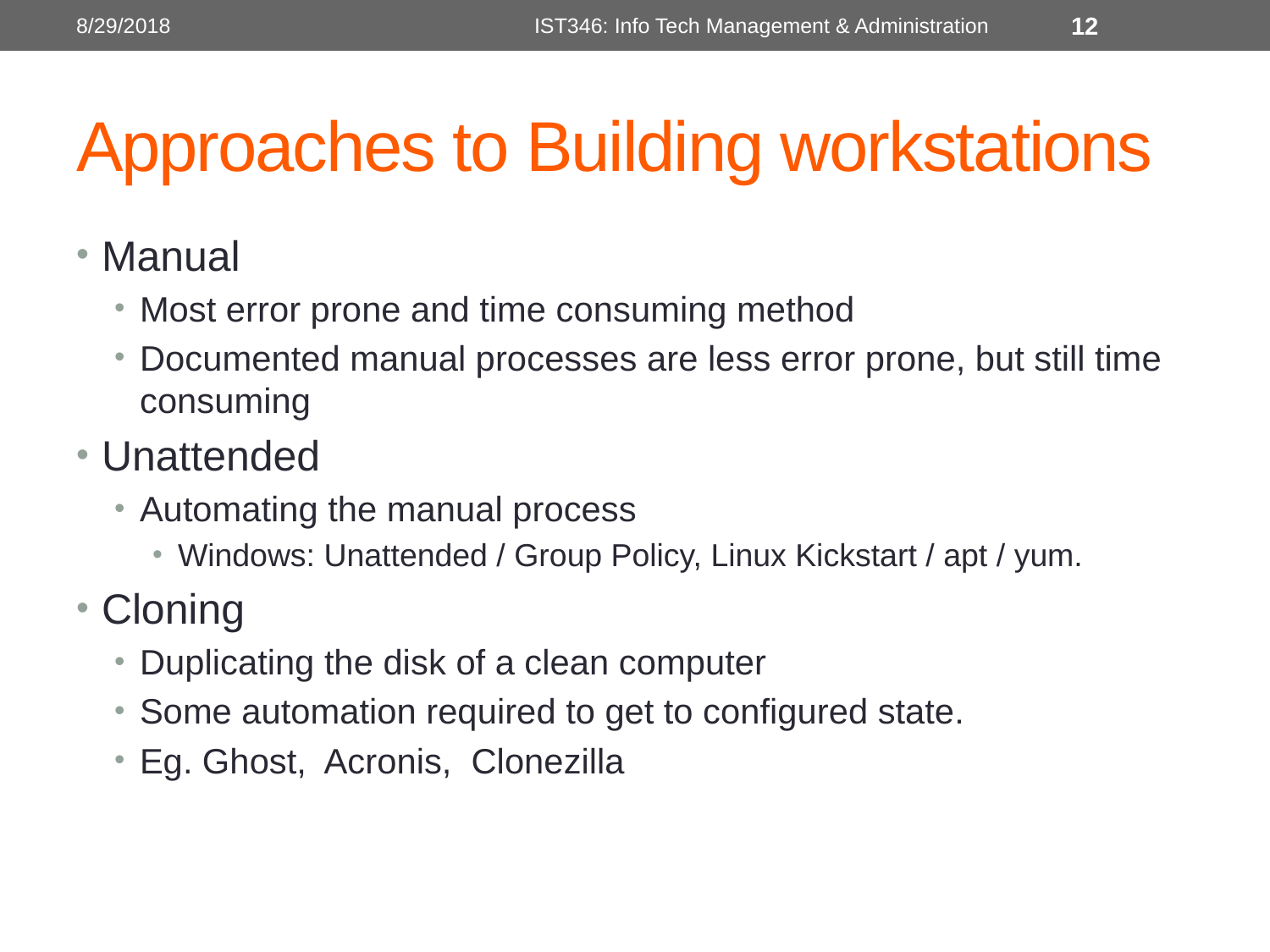

8/29/2018
IST346: Info Tech Management & Administration
12
# Approaches to Building workstations
Manual
Most error prone and time consuming method
Documented manual processes are less error prone, but still time consuming
Unattended
Automating the manual process
Windows: Unattended / Group Policy, Linux Kickstart / apt / yum.
Cloning
Duplicating the disk of a clean computer
Some automation required to get to configured state.
Eg. Ghost,  Acronis,  Clonezilla